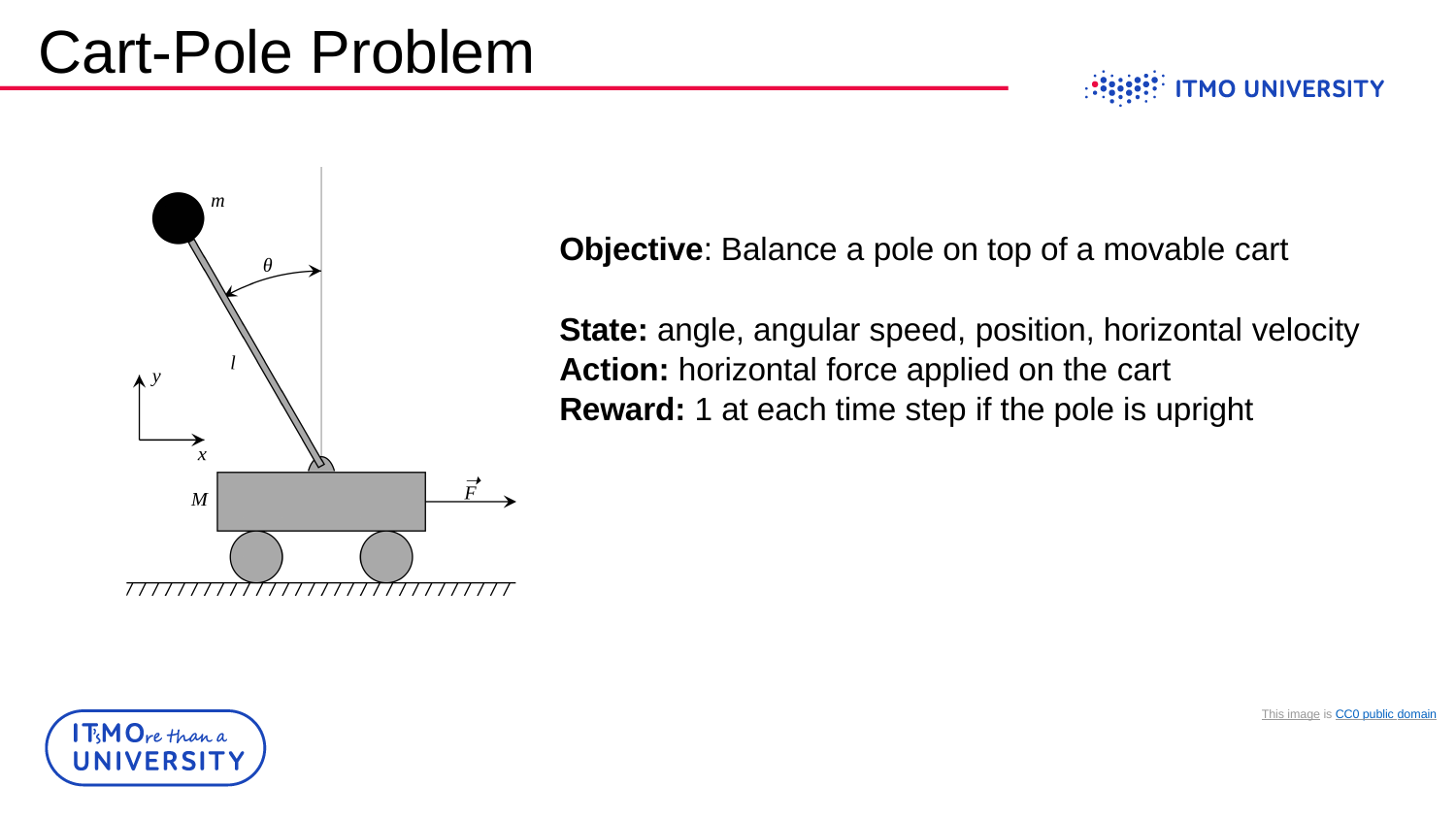

# Cart-Pole Problem

Objective: Balance a pole on top of a movable cart

State: angle, angular speed, position, horizontal velocity
Action: horizontal force applied on the cart
Reward: 1 at each time step if the pole is upright
This image is CC0 public domain
Lecture 14 -